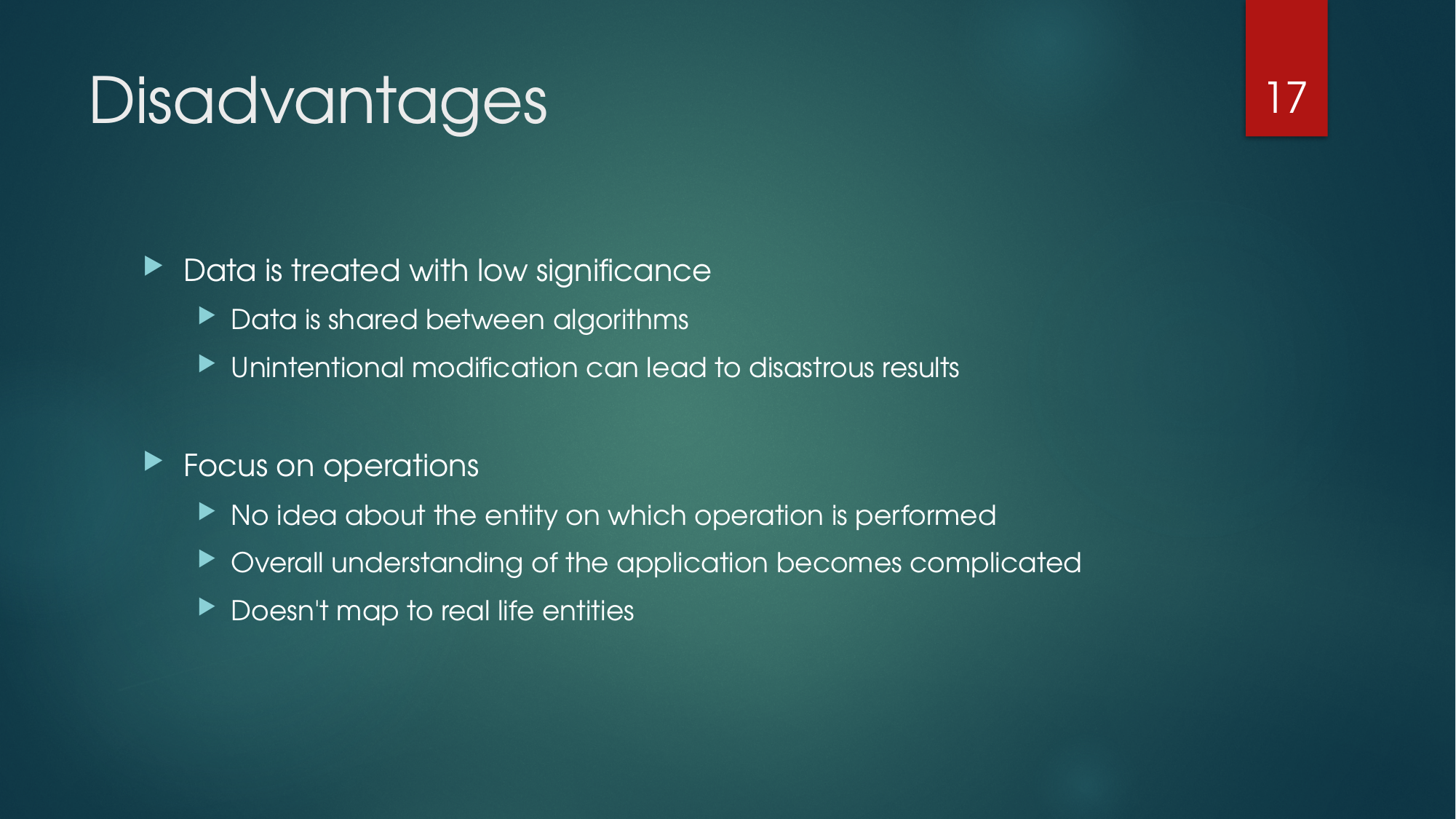

17
# Disadvantages
Data is treated with low significance
Data is shared between algorithms
Unintentional modification can lead to disastrous results

Focus on operations
No idea about the entity on which operation is performed
Overall understanding of the application becomes complicated
Doesn't map to real life entities